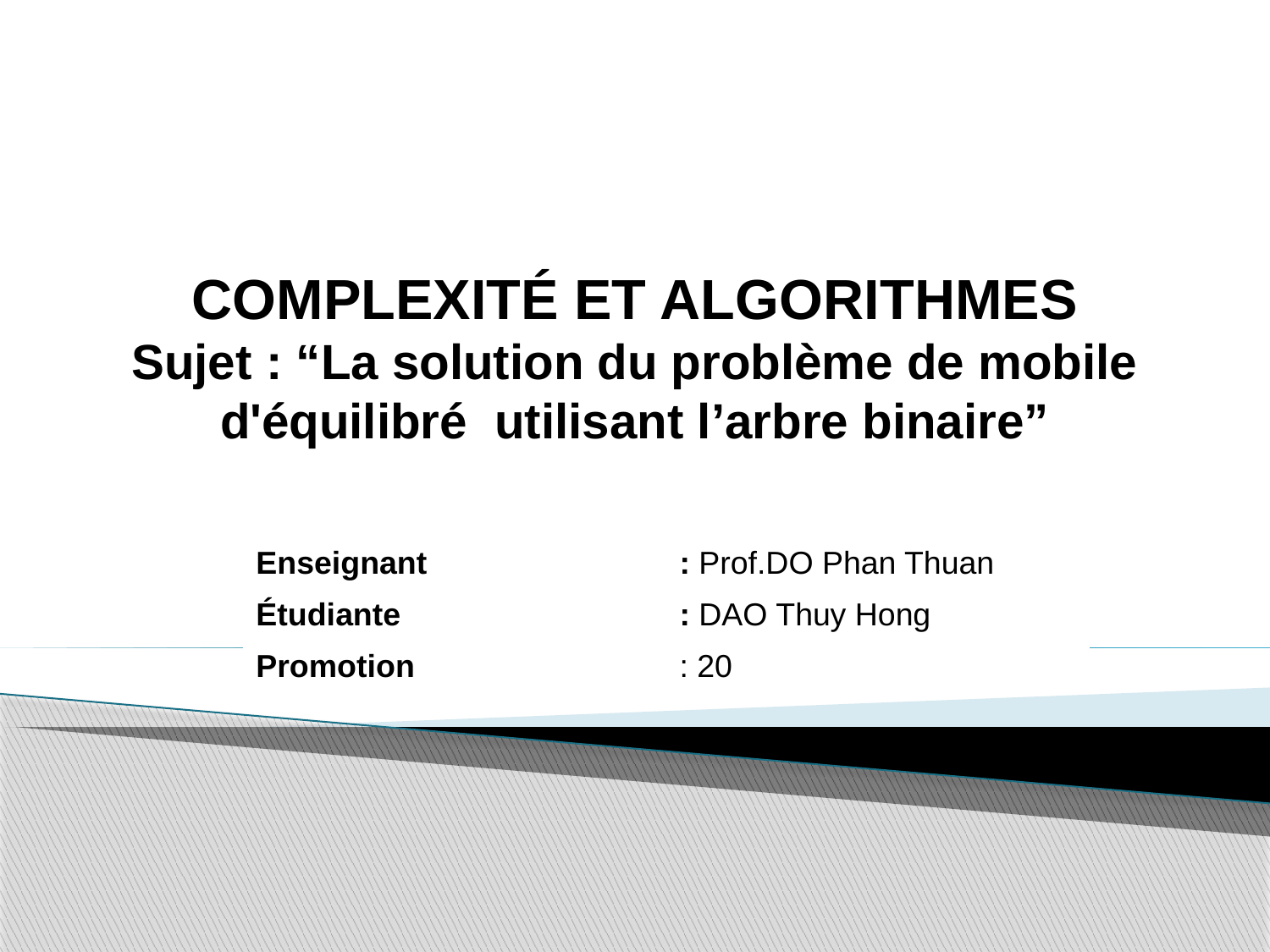

# COMPLEXITÉ ET ALGORITHMES Sujet : “La solution du problème de mobile d'équilibré  utilisant l’arbre binaire”
| Enseignant | : Prof.DO Phan Thuan |
| --- | --- |
| Étudiante | : DAO Thuy Hong |
| Promotion | : 20 |